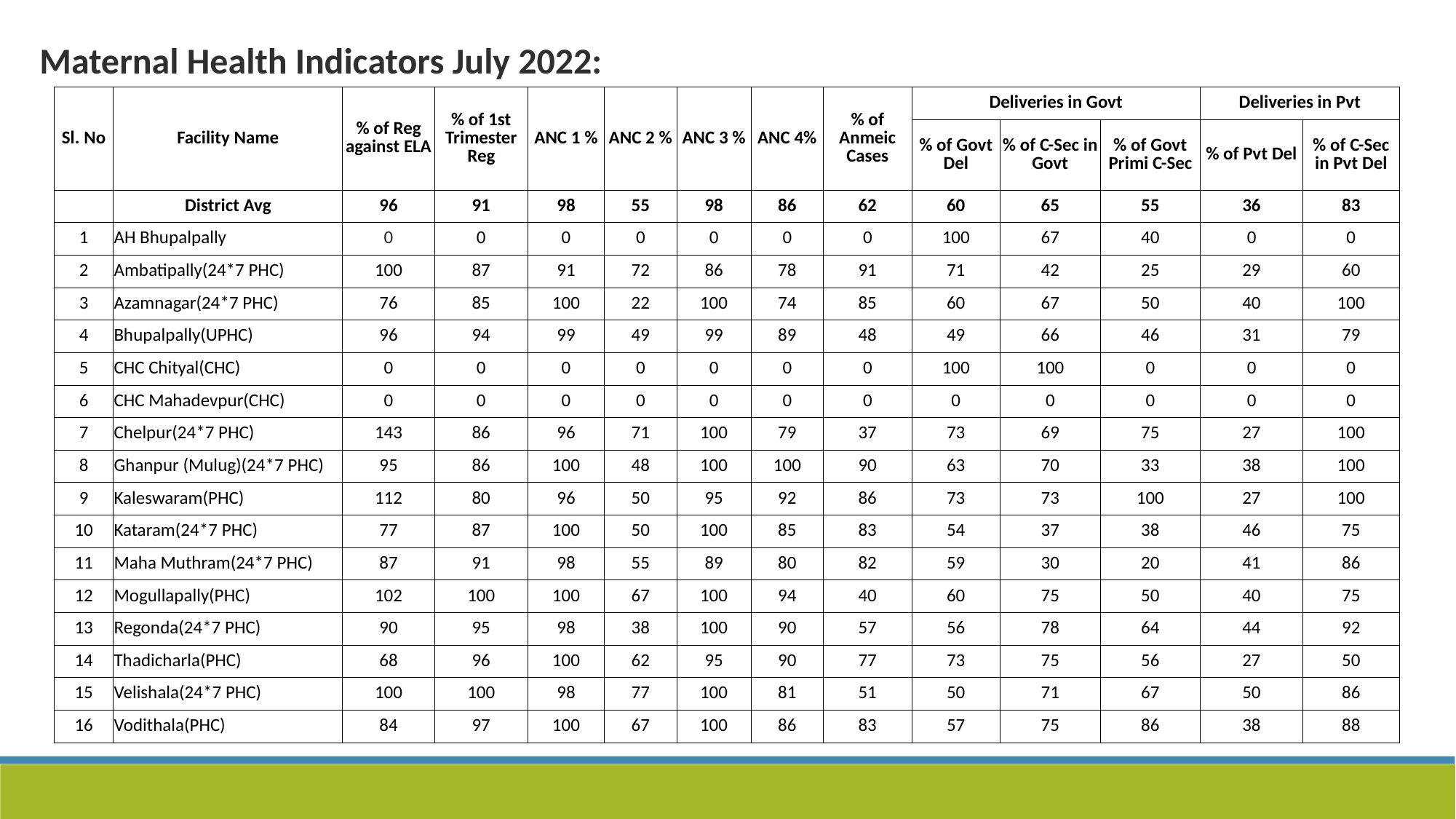

Maternal Health Indicators July 2022:
| Sl. No | Facility Name | % of Reg against ELA | % of 1st Trimester Reg | ANC 1 % | ANC 2 % | ANC 3 % | ANC 4% | % of Anmeic Cases | Deliveries in Govt |  |  | Deliveries in Pvt |  |
| --- | --- | --- | --- | --- | --- | --- | --- | --- | --- | --- | --- | --- | --- |
|  |  |  |  |  |  |  |  |  | % of Govt Del | % of C-Sec in Govt | % of Govt Primi C-Sec | % of Pvt Del | % of C-Sec in Pvt Del |
|  | District Avg | 96 | 91 | 98 | 55 | 98 | 86 | 62 | 60 | 65 | 55 | 36 | 83 |
| 1 | AH Bhupalpally | 0 | 0 | 0 | 0 | 0 | 0 | 0 | 100 | 67 | 40 | 0 | 0 |
| 2 | Ambatipally(24\*7 PHC) | 100 | 87 | 91 | 72 | 86 | 78 | 91 | 71 | 42 | 25 | 29 | 60 |
| 3 | Azamnagar(24\*7 PHC) | 76 | 85 | 100 | 22 | 100 | 74 | 85 | 60 | 67 | 50 | 40 | 100 |
| 4 | Bhupalpally(UPHC) | 96 | 94 | 99 | 49 | 99 | 89 | 48 | 49 | 66 | 46 | 31 | 79 |
| 5 | CHC Chityal(CHC) | 0 | 0 | 0 | 0 | 0 | 0 | 0 | 100 | 100 | 0 | 0 | 0 |
| 6 | CHC Mahadevpur(CHC) | 0 | 0 | 0 | 0 | 0 | 0 | 0 | 0 | 0 | 0 | 0 | 0 |
| 7 | Chelpur(24\*7 PHC) | 143 | 86 | 96 | 71 | 100 | 79 | 37 | 73 | 69 | 75 | 27 | 100 |
| 8 | Ghanpur (Mulug)(24\*7 PHC) | 95 | 86 | 100 | 48 | 100 | 100 | 90 | 63 | 70 | 33 | 38 | 100 |
| 9 | Kaleswaram(PHC) | 112 | 80 | 96 | 50 | 95 | 92 | 86 | 73 | 73 | 100 | 27 | 100 |
| 10 | Kataram(24\*7 PHC) | 77 | 87 | 100 | 50 | 100 | 85 | 83 | 54 | 37 | 38 | 46 | 75 |
| 11 | Maha Muthram(24\*7 PHC) | 87 | 91 | 98 | 55 | 89 | 80 | 82 | 59 | 30 | 20 | 41 | 86 |
| 12 | Mogullapally(PHC) | 102 | 100 | 100 | 67 | 100 | 94 | 40 | 60 | 75 | 50 | 40 | 75 |
| 13 | Regonda(24\*7 PHC) | 90 | 95 | 98 | 38 | 100 | 90 | 57 | 56 | 78 | 64 | 44 | 92 |
| 14 | Thadicharla(PHC) | 68 | 96 | 100 | 62 | 95 | 90 | 77 | 73 | 75 | 56 | 27 | 50 |
| 15 | Velishala(24\*7 PHC) | 100 | 100 | 98 | 77 | 100 | 81 | 51 | 50 | 71 | 67 | 50 | 86 |
| 16 | Vodithala(PHC) | 84 | 97 | 100 | 67 | 100 | 86 | 83 | 57 | 75 | 86 | 38 | 88 |